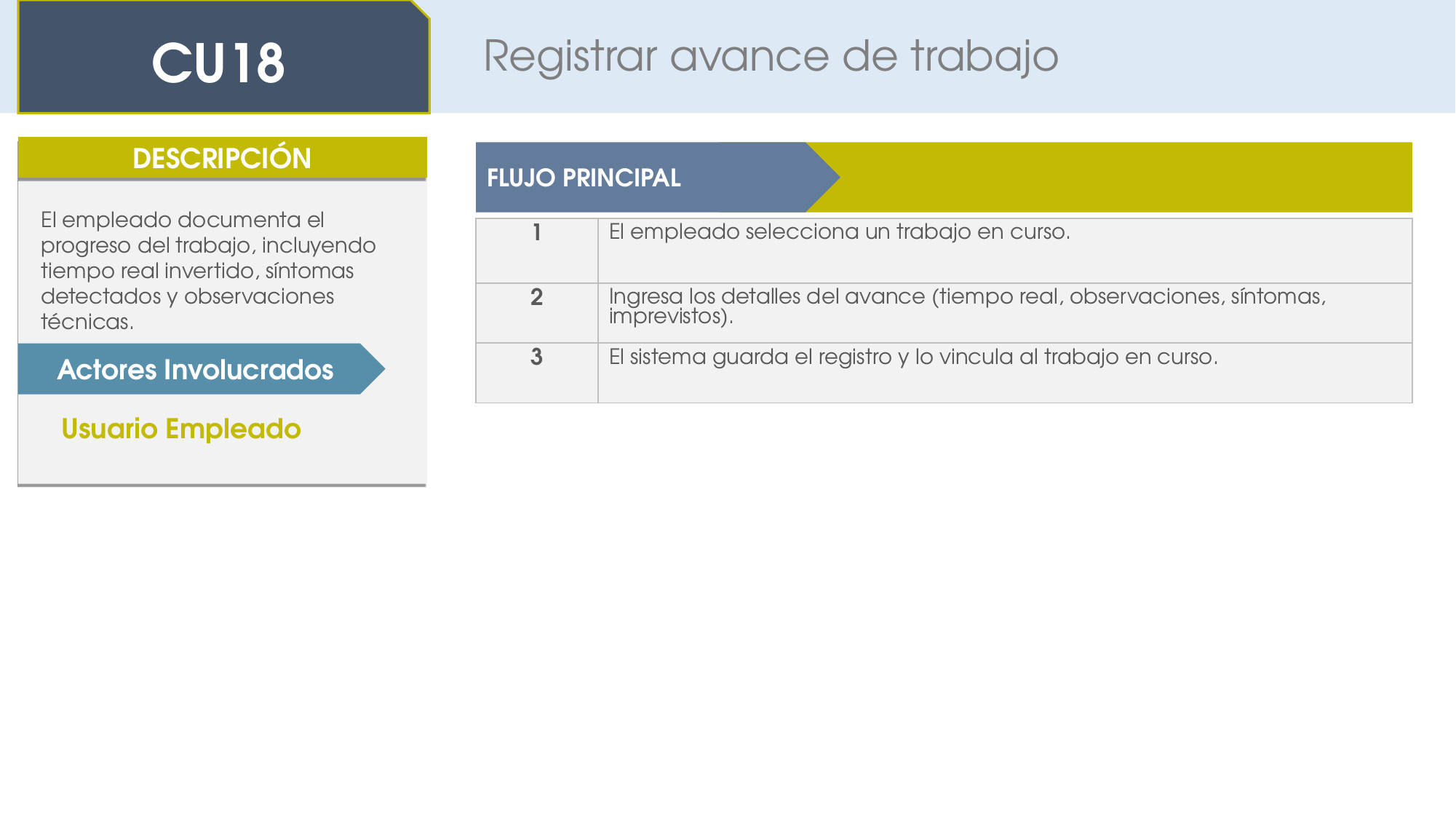

CU18
Registrar avance de trabajo
DESCRIPCIÓN

FLUJO PRINCIPAL

El empleado documenta el progreso del trabajo, incluyendo tiempo real invertido, síntomas detectados y observaciones técnicas.
| 1 | El empleado selecciona un trabajo en curso. |
| --- | --- |
| 2 | Ingresa los detalles del avance (tiempo real, observaciones, síntomas, imprevistos). |
| 3 | El sistema guarda el registro y lo vincula al trabajo en curso. |
Actores Involucrados
Usuario Empleado